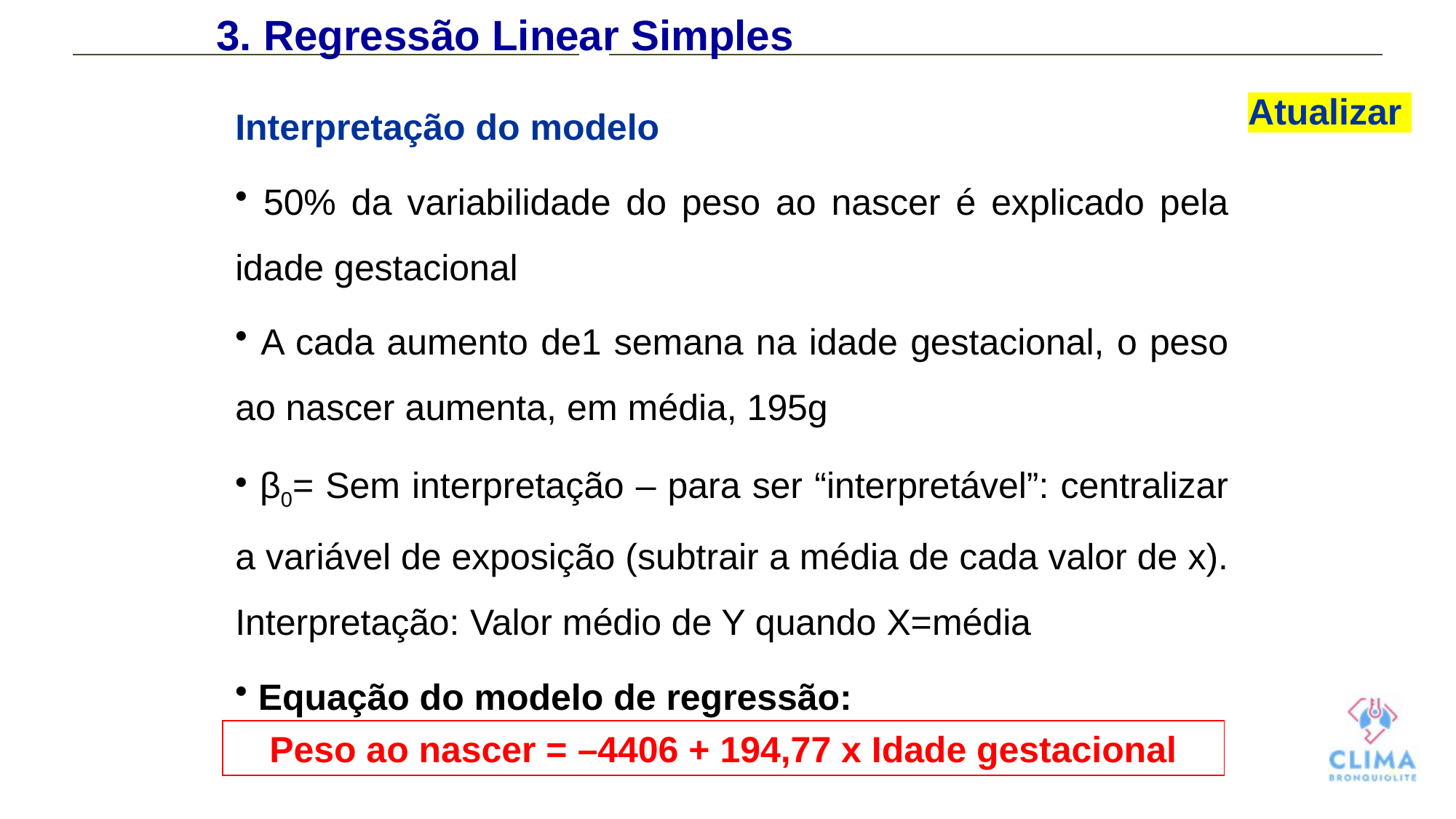

3. Regressão Linear Simples
Atualizar
Interpretação do modelo
 50% da variabilidade do peso ao nascer é explicado pela idade gestacional
 A cada aumento de1 semana na idade gestacional, o peso ao nascer aumenta, em média, 195g
 β0= Sem interpretação – para ser “interpretável”: centralizar a variável de exposição (subtrair a média de cada valor de x). Interpretação: Valor médio de Y quando X=média
 Equação do modelo de regressão:
Peso ao nascer = –4406 + 194,77 x Idade gestacional